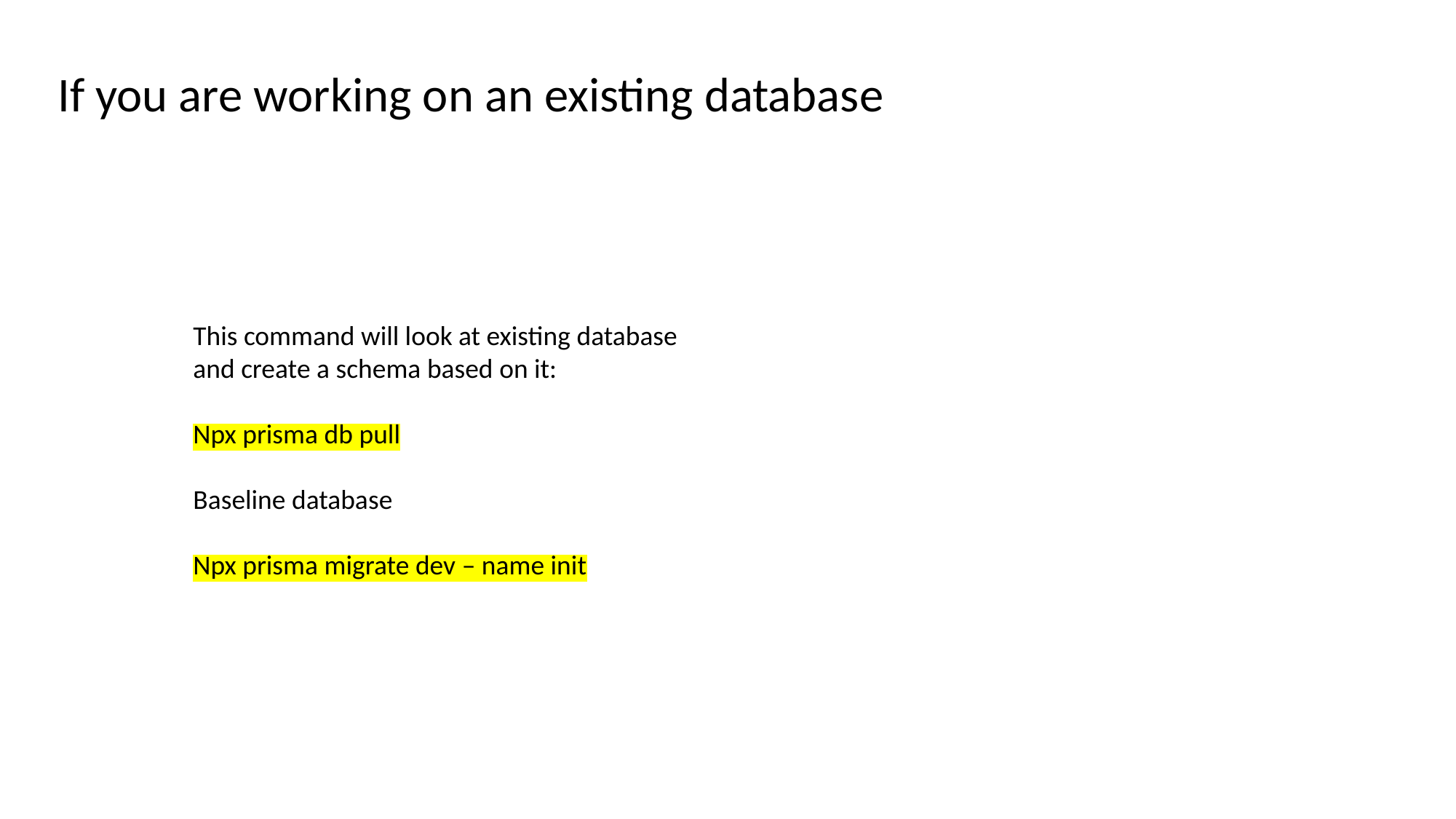

If you are working on an existing database
This command will look at existing database and create a schema based on it:

Npx prisma db pull

Baseline database

Npx prisma migrate dev – name init